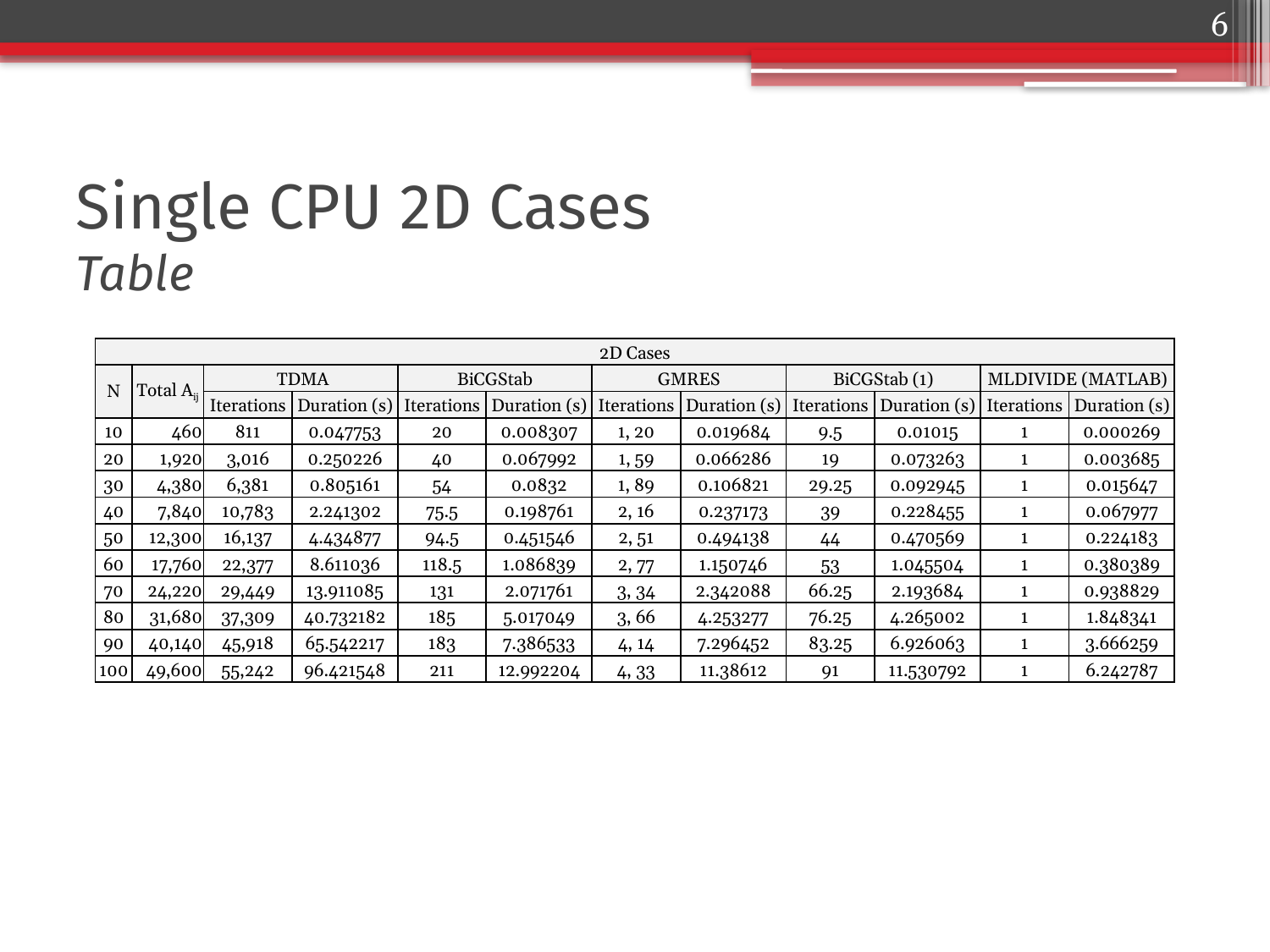

6
# Single CPU 2D Cases Table
| 2D Cases |  |  |  |  |  |  |  |  |  |  |  |
| --- | --- | --- | --- | --- | --- | --- | --- | --- | --- | --- | --- |
| N | Total Aij | TDMA |  | BiCGStab |  | GMRES |  | BiCGStab (1) |  | MLDIVIDE (MATLAB) |  |
|  |  | Iterations | Duration (s) | Iterations | Duration (s) | Iterations | Duration (s) | Iterations | Duration (s) | Iterations | Duration (s) |
| 10 | 460 | 811 | 0.047753 | 20 | 0.008307 | 1, 20 | 0.019684 | 9.5 | 0.01015 | 1 | 0.000269 |
| 20 | 1,920 | 3,016 | 0.250226 | 40 | 0.067992 | 1, 59 | 0.066286 | 19 | 0.073263 | 1 | 0.003685 |
| 30 | 4,380 | 6,381 | 0.805161 | 54 | 0.0832 | 1, 89 | 0.106821 | 29.25 | 0.092945 | 1 | 0.015647 |
| 40 | 7,840 | 10,783 | 2.241302 | 75.5 | 0.198761 | 2, 16 | 0.237173 | 39 | 0.228455 | 1 | 0.067977 |
| 50 | 12,300 | 16,137 | 4.434877 | 94.5 | 0.451546 | 2, 51 | 0.494138 | 44 | 0.470569 | 1 | 0.224183 |
| 60 | 17,760 | 22,377 | 8.611036 | 118.5 | 1.086839 | 2, 77 | 1.150746 | 53 | 1.045504 | 1 | 0.380389 |
| 70 | 24,220 | 29,449 | 13.911085 | 131 | 2.071761 | 3, 34 | 2.342088 | 66.25 | 2.193684 | 1 | 0.938829 |
| 80 | 31,680 | 37,309 | 40.732182 | 185 | 5.017049 | 3, 66 | 4.253277 | 76.25 | 4.265002 | 1 | 1.848341 |
| 90 | 40,140 | 45,918 | 65.542217 | 183 | 7.386533 | 4, 14 | 7.296452 | 83.25 | 6.926063 | 1 | 3.666259 |
| 100 | 49,600 | 55,242 | 96.421548 | 211 | 12.992204 | 4, 33 | 11.38612 | 91 | 11.530792 | 1 | 6.242787 |